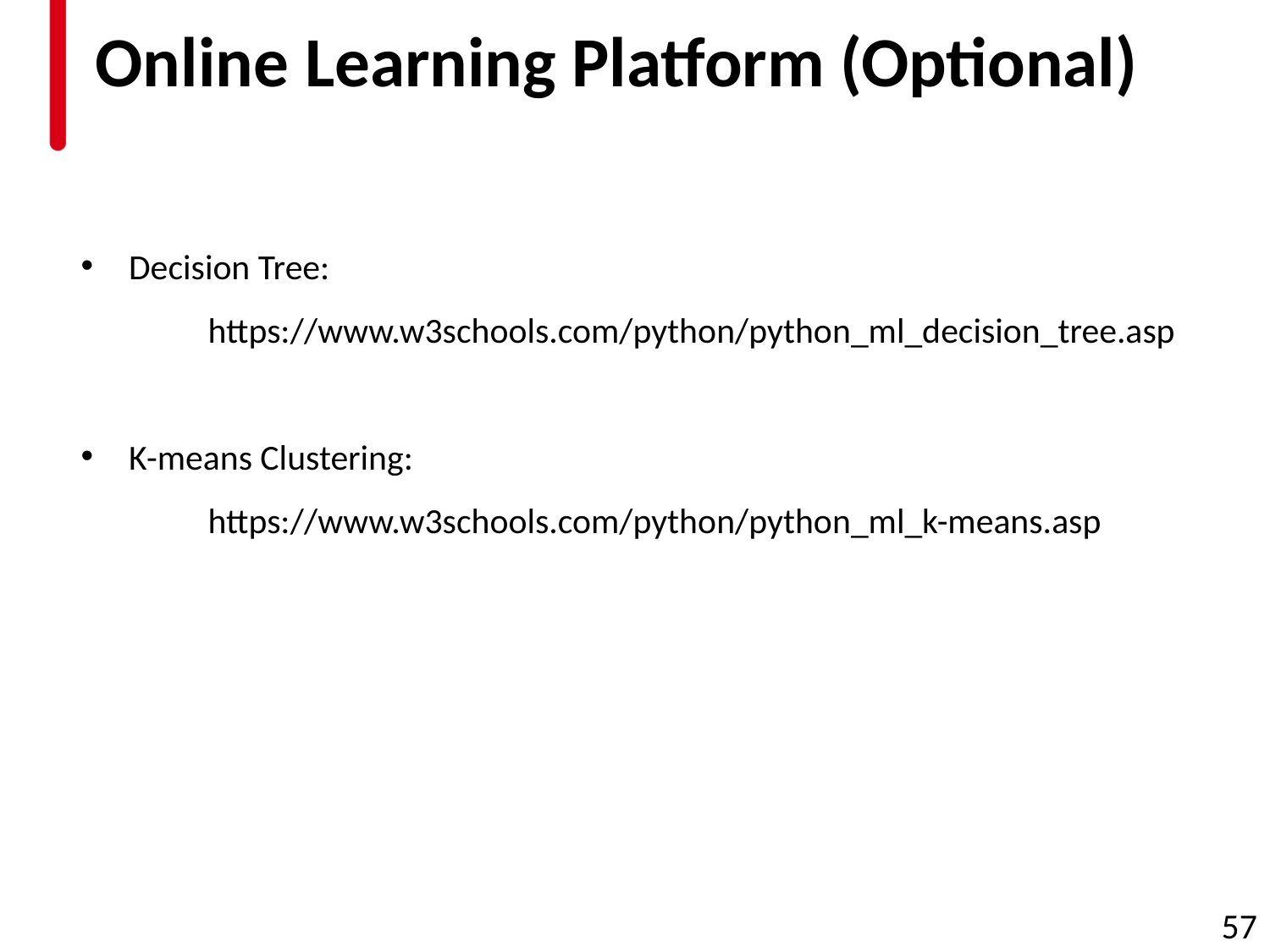

# Online Learning Platform (Optional)

Decision Tree:
	https://www.w3schools.com/python/python_ml_decision_tree.asp

K-means Clustering:
	https://www.w3schools.com/python/python_ml_k-means.asp